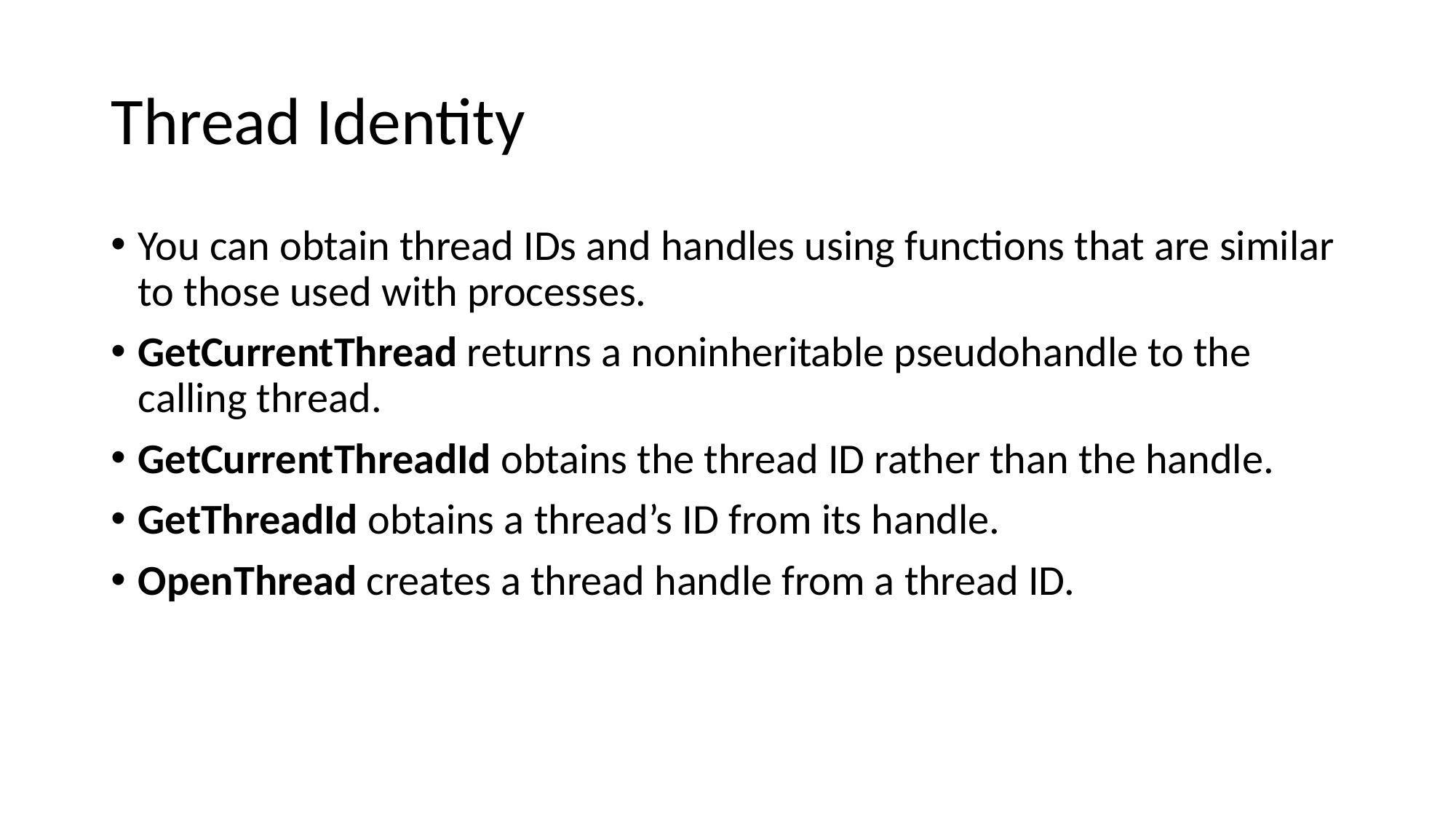

# Thread Identity
You can obtain thread IDs and handles using functions that are similar to those used with processes.
GetCurrentThread returns a noninheritable pseudohandle to the calling thread.
GetCurrentThreadId obtains the thread ID rather than the handle.
GetThreadId obtains a thread’s ID from its handle.
OpenThread creates a thread handle from a thread ID.